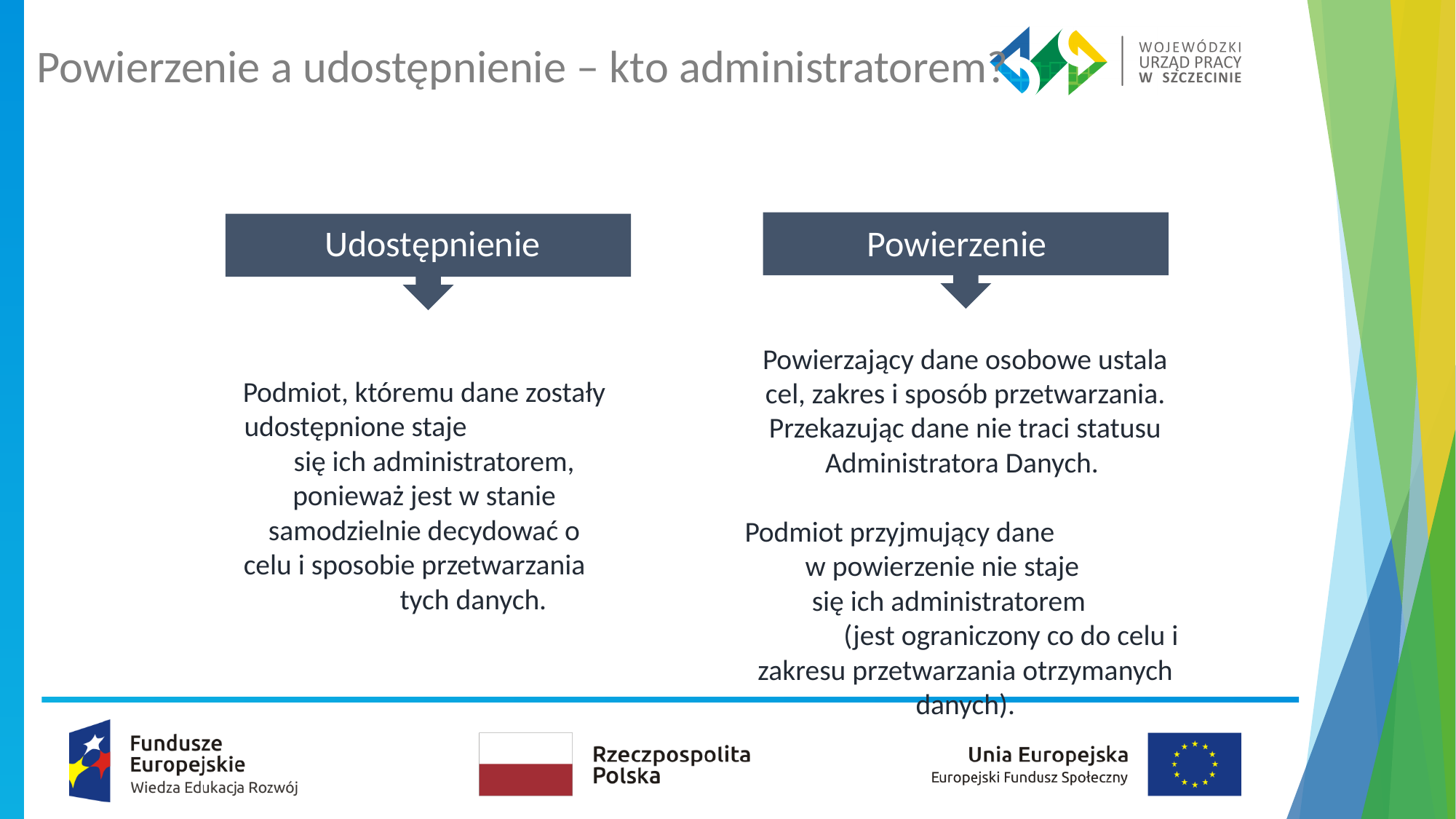

Powierzenie a udostępnienie – kto administratorem?

Udostępnienie
Powierzenie
Powierzający dane osobowe ustala cel, zakres i sposób przetwarzania. Przekazując dane nie traci statusu Administratora Danych.

Podmiot przyjmujący dane                              w powierzenie nie staje                           się ich administratorem                              (jest ograniczony co do celu i zakresu przetwarzania otrzymanych danych).
Podmiot, któremu dane zostały udostępnione staje                         się ich administratorem, ponieważ jest w stanie samodzielnie decydować o celu i sposobie przetwarzania                   tych danych.